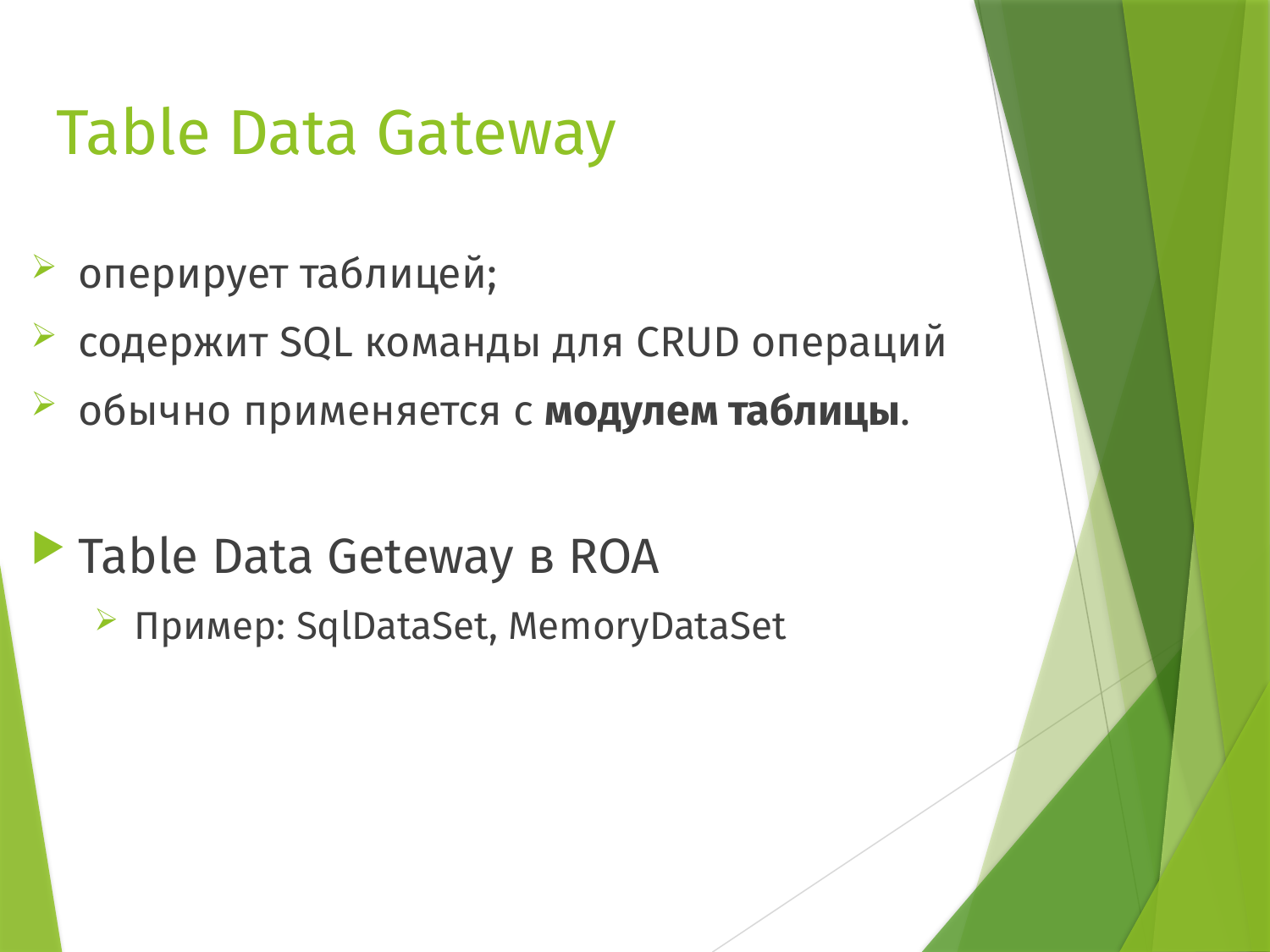

# Table Data Gateway
оперирует таблицей;
содержит SQL команды для CRUD операций
обычно применяется с модулем таблицы.

Table Data Geteway в ROA
Пример: SqlDataSet, MemoryDataSet